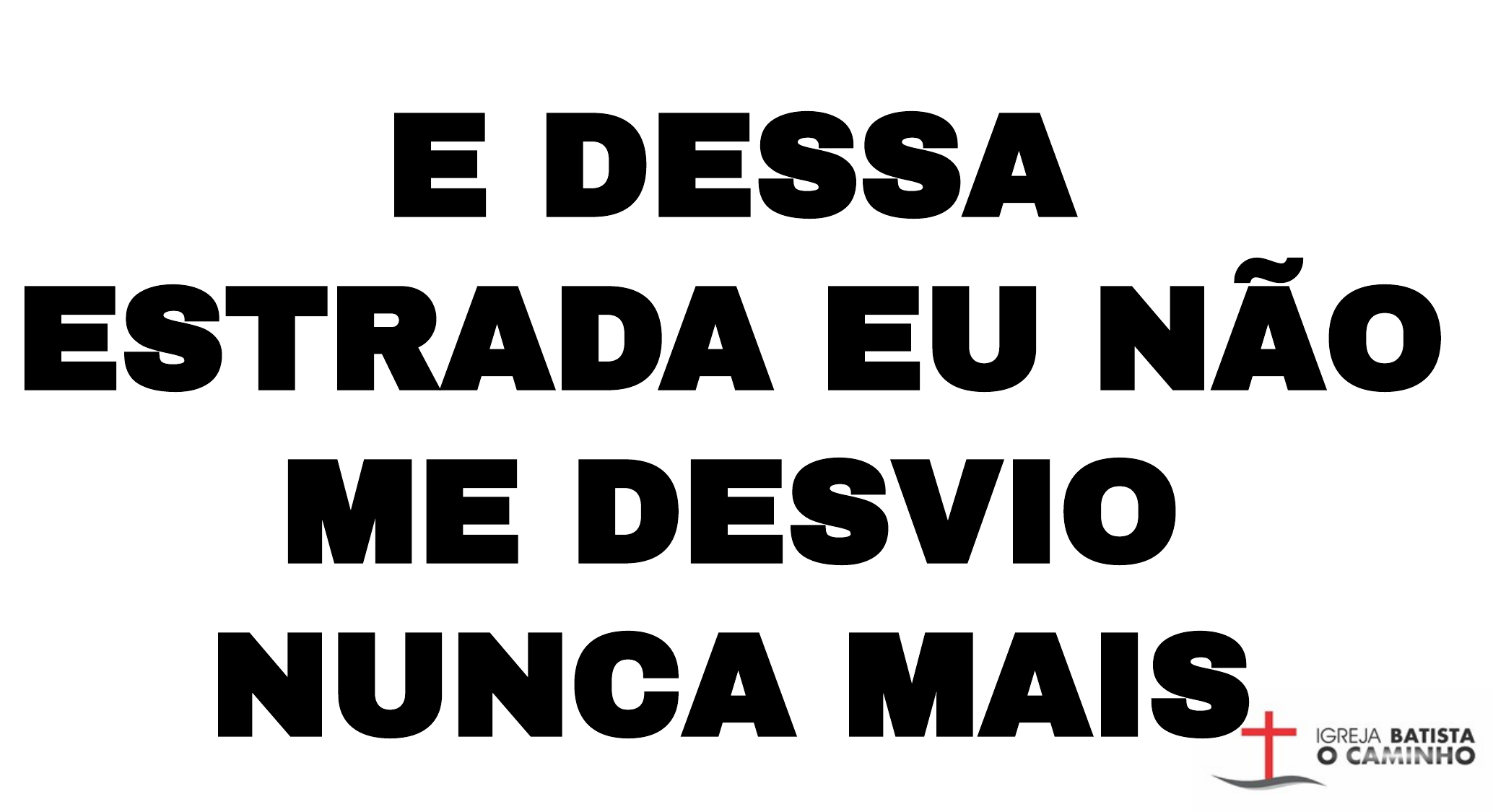

E DESSA ESTRADA EU NÃO ME DESVIO NUNCA MAIS